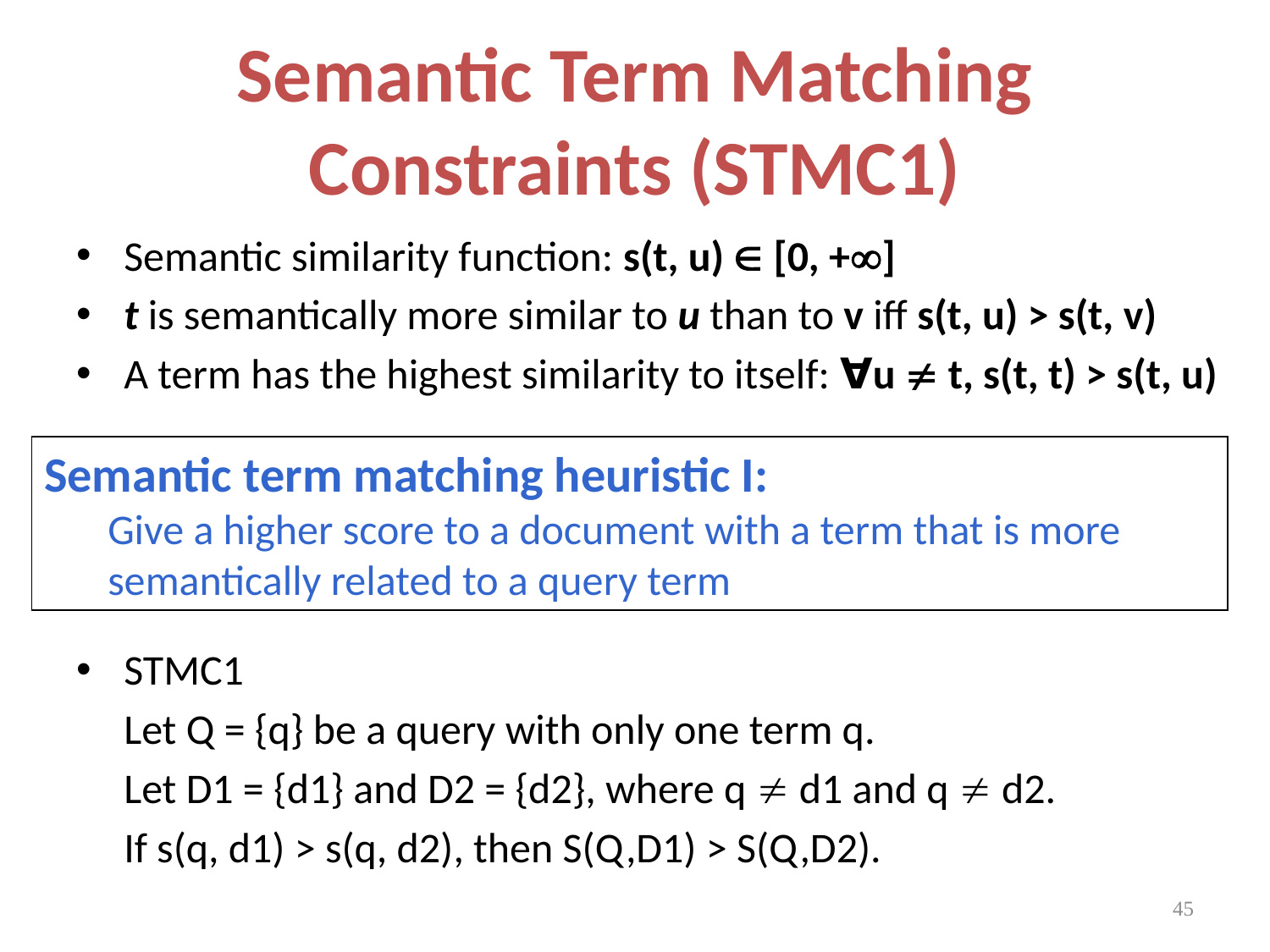

# Semantic Term Matching Constraints (STMC1)
Semantic similarity function: s(t, u) ∈ [0, +∞]
t is semantically more similar to u than to v iff s(t, u) > s(t, v)
A term has the highest similarity to itself: ∀u ≠ t, s(t, t) > s(t, u)

STMC1
	Let Q = {q} be a query with only one term q.
	Let D1 = {d1} and D2 = {d2}, where q ≠ d1 and q ≠ d2.
     If s(q, d1) > s(q, d2), then S(Q,D1) > S(Q,D2).
Semantic term matching heuristic I:
Give a higher score to a document with a term that is more semantically related to a query term
45